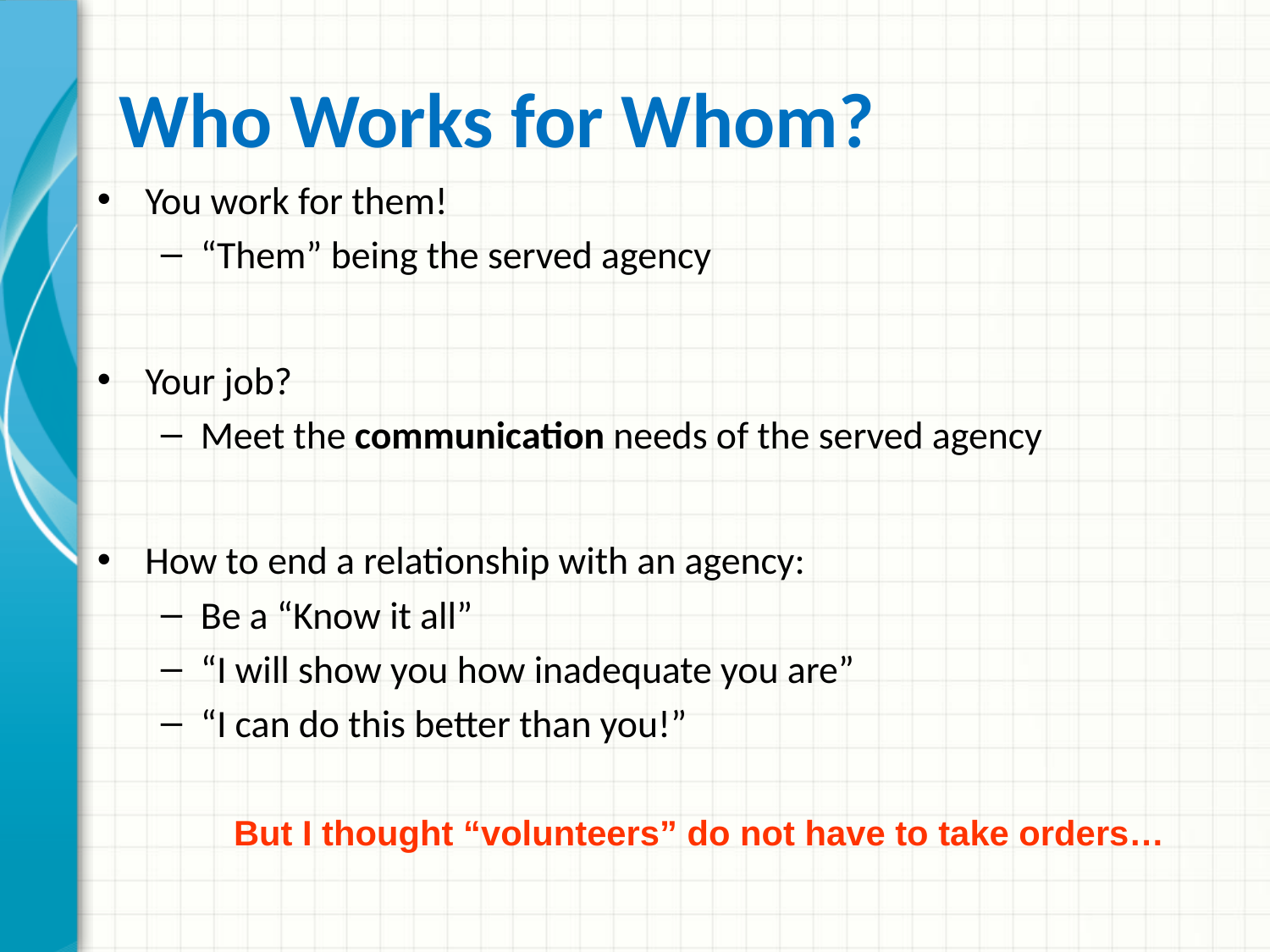

# Who Works for Whom?
You work for them!
“Them” being the served agency

Your job?
Meet the communication needs of the served agency

How to end a relationship with an agency:
Be a “Know it all”
“I will show you how inadequate you are”
“I can do this better than you!”
But I thought “volunteers” do not have to take orders…